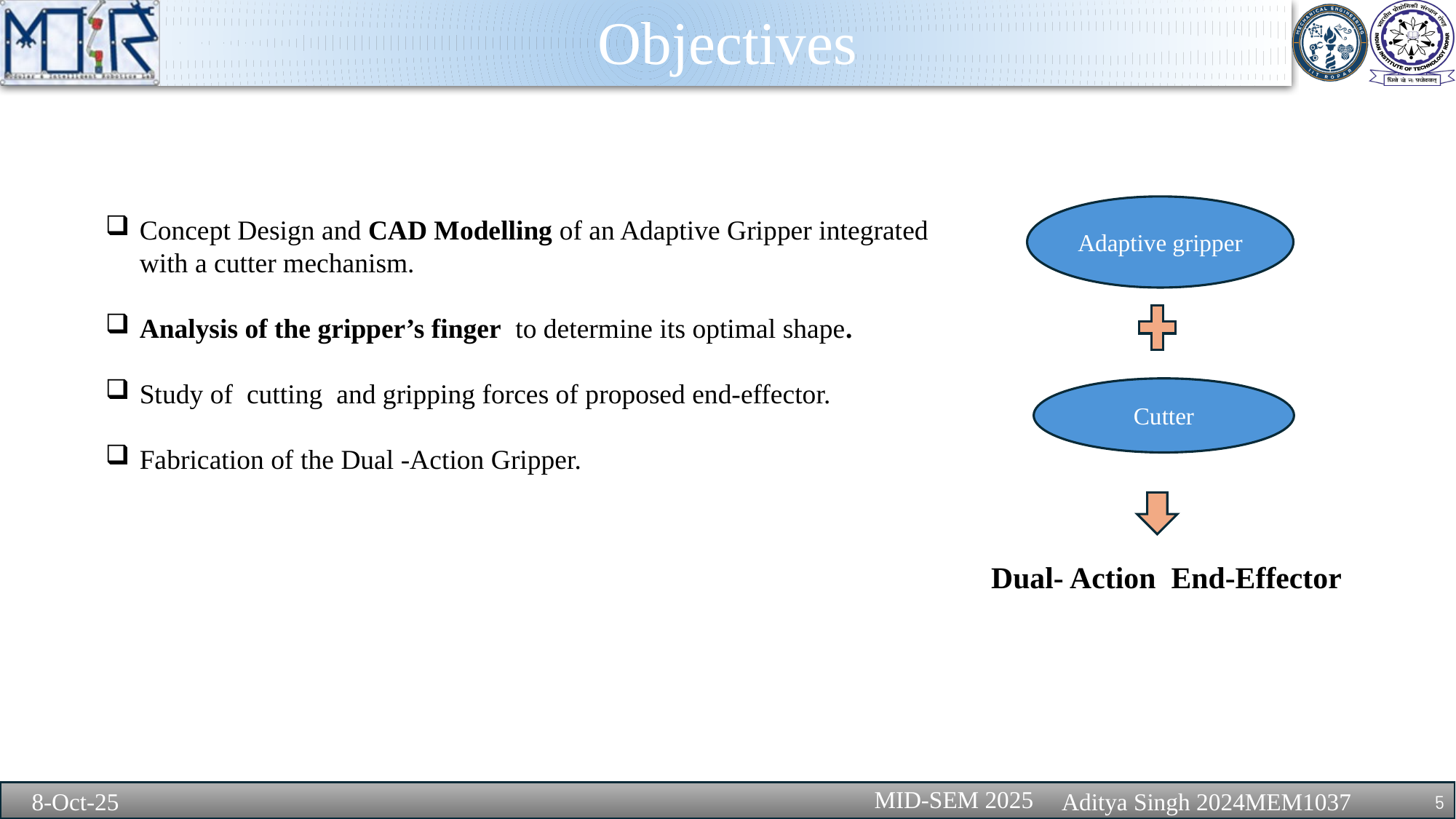

# Objectives
Adaptive gripper
Concept Design and CAD Modelling of an Adaptive Gripper integrated with a cutter mechanism.

Analysis of the gripper’s finger  to determine its optimal shape.

Study of  cutting  and gripping forces of proposed end-effector.

Fabrication of the Dual -Action Gripper.

Cutter

Dual- Action  End-Effector
8-Oct-25
Aditya Singh 2024MEM1037
5